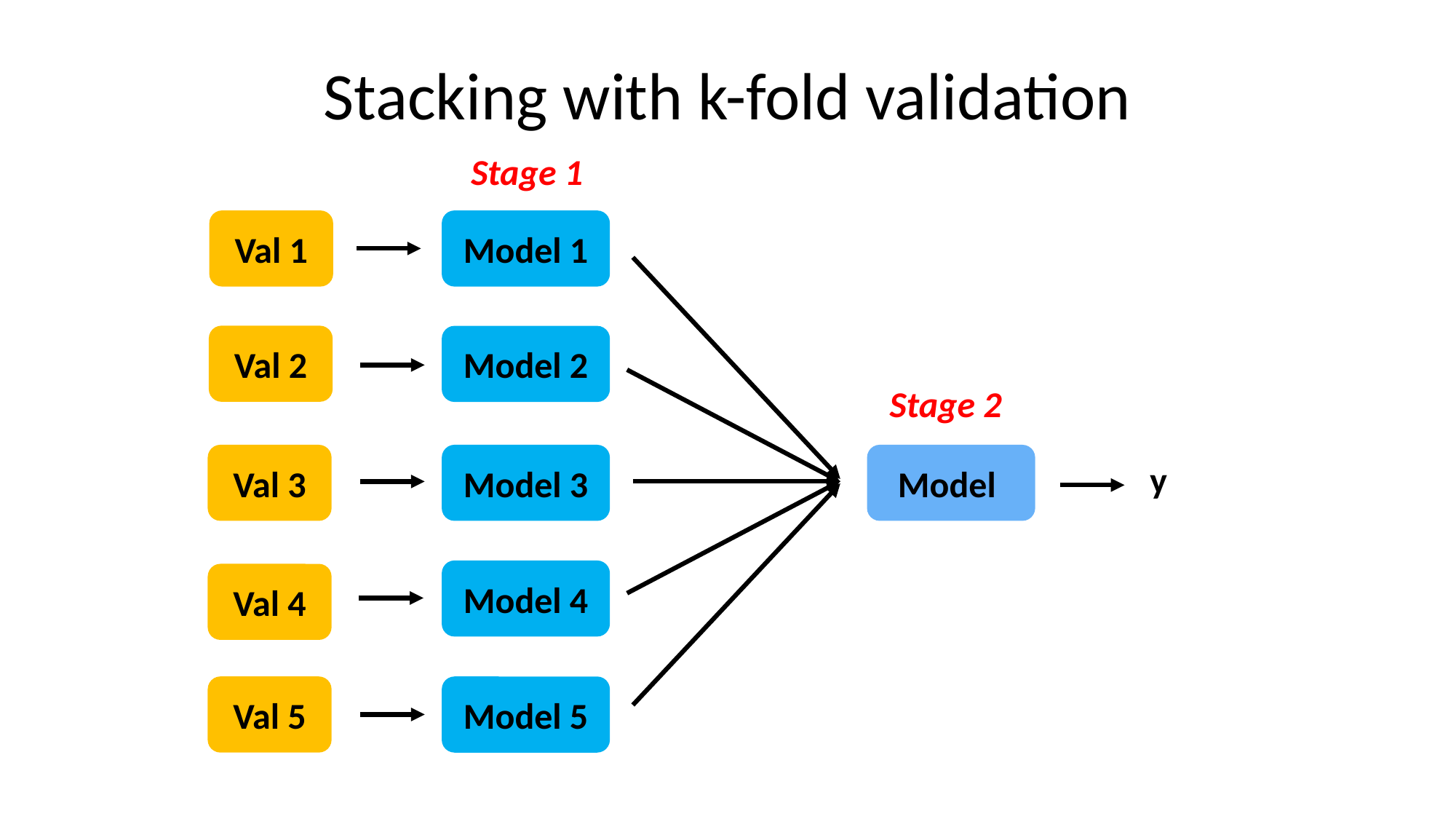

# Stacking with k-fold validation
Stage 1
Val 1
Model 1
Val 2
Model 2
Stage 2
y
Val 3
Model 3
Model
Model 4
Val 4
Val 5
Model 5